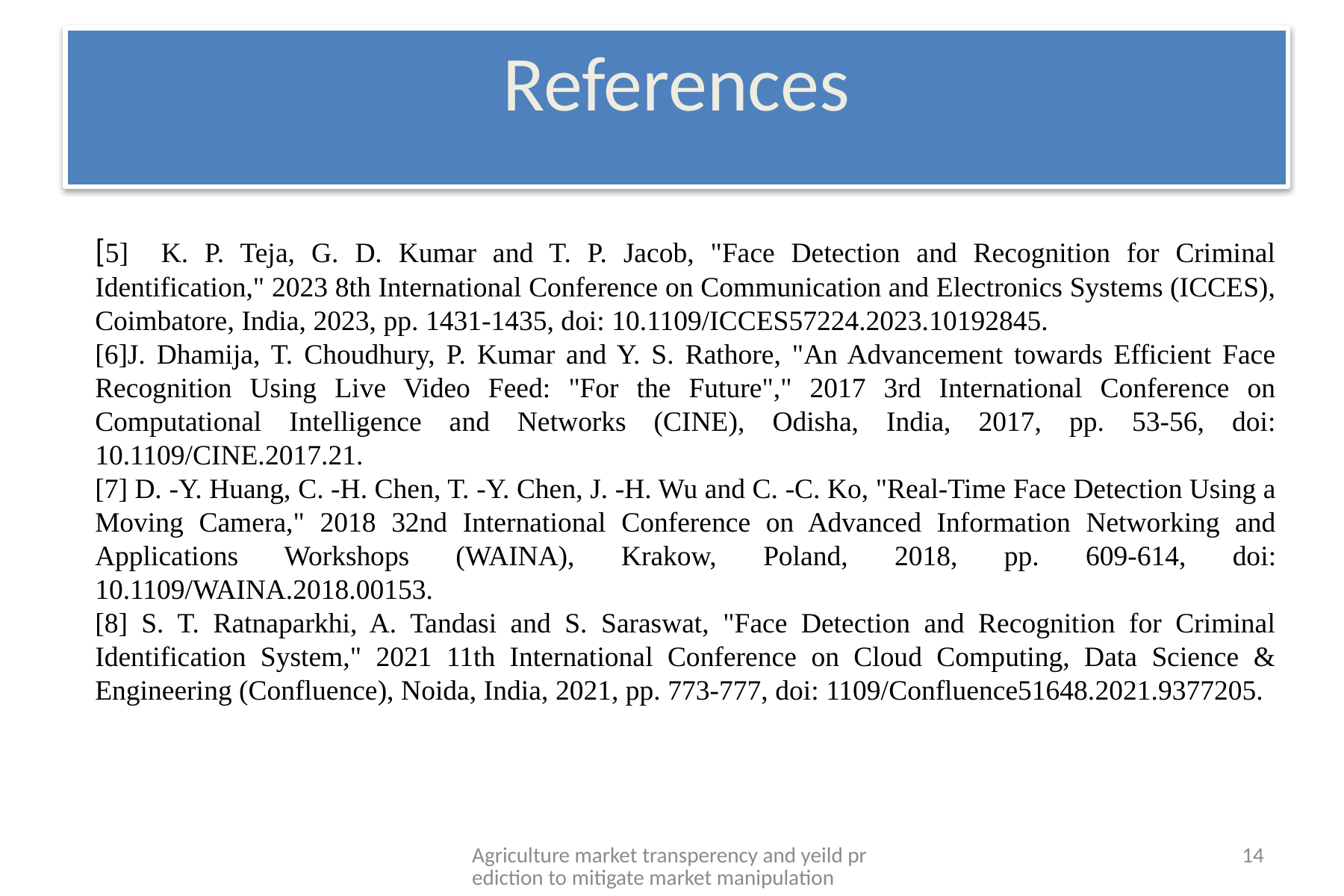

References
[5]  K. P. Teja, G. D. Kumar and T. P. Jacob, "Face Detection and Recognition for Criminal Identification," 2023 8th International Conference on Communication and Electronics Systems (ICCES), Coimbatore, India, 2023, pp. 1431-1435, doi: 10.1109/ICCES57224.2023.10192845.
[6]J. Dhamija, T. Choudhury, P. Kumar and Y. S. Rathore, "An Advancement towards Efficient Face Recognition Using Live Video Feed: "For the Future"," 2017 3rd International Conference on Computational Intelligence and Networks (CINE), Odisha, India, 2017, pp. 53-56, doi: 10.1109/CINE.2017.21.
[7] D. -Y. Huang, C. -H. Chen, T. -Y. Chen, J. -H. Wu and C. -C. Ko, "Real-Time Face Detection Using a Moving Camera," 2018 32nd International Conference on Advanced Information Networking and Applications Workshops (WAINA), Krakow, Poland, 2018, pp. 609-614, doi: 10.1109/WAINA.2018.00153.
[8] S. T. Ratnaparkhi, A. Tandasi and S. Saraswat, "Face Detection and Recognition for Criminal Identification System," 2021 11th International Conference on Cloud Computing, Data Science & Engineering (Confluence), Noida, India, 2021, pp. 773-777, doi: 1109/Confluence51648.2021.9377205.

Agriculture market transperency and yeild prediction to mitigate market manipulation
14